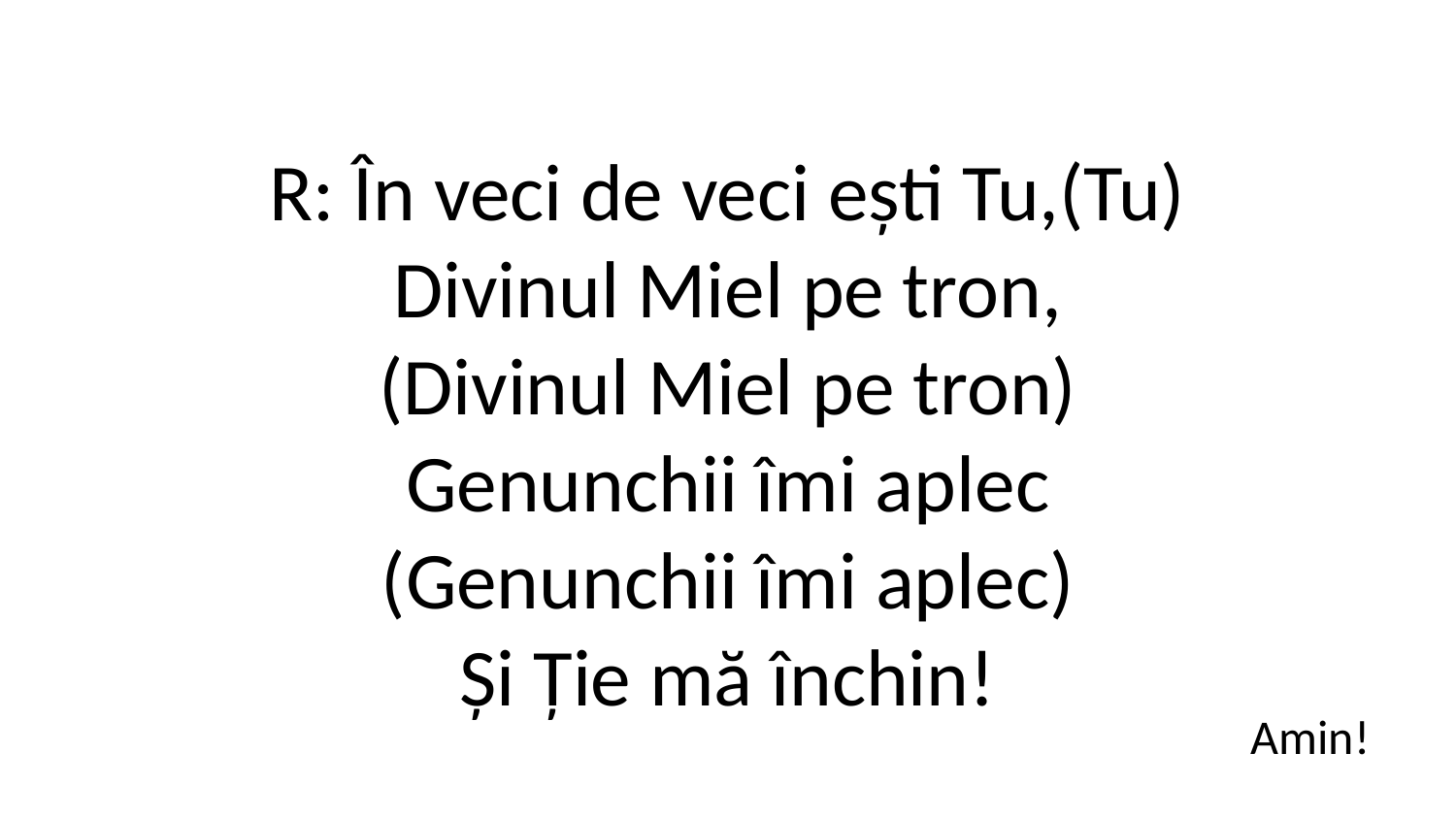

R: În veci de veci ești Tu,(Tu)
Divinul Miel pe tron,
(Divinul Miel pe tron)
Genunchii îmi aplec
(Genunchii îmi aplec)
Și Ție mă închin!

Amin!